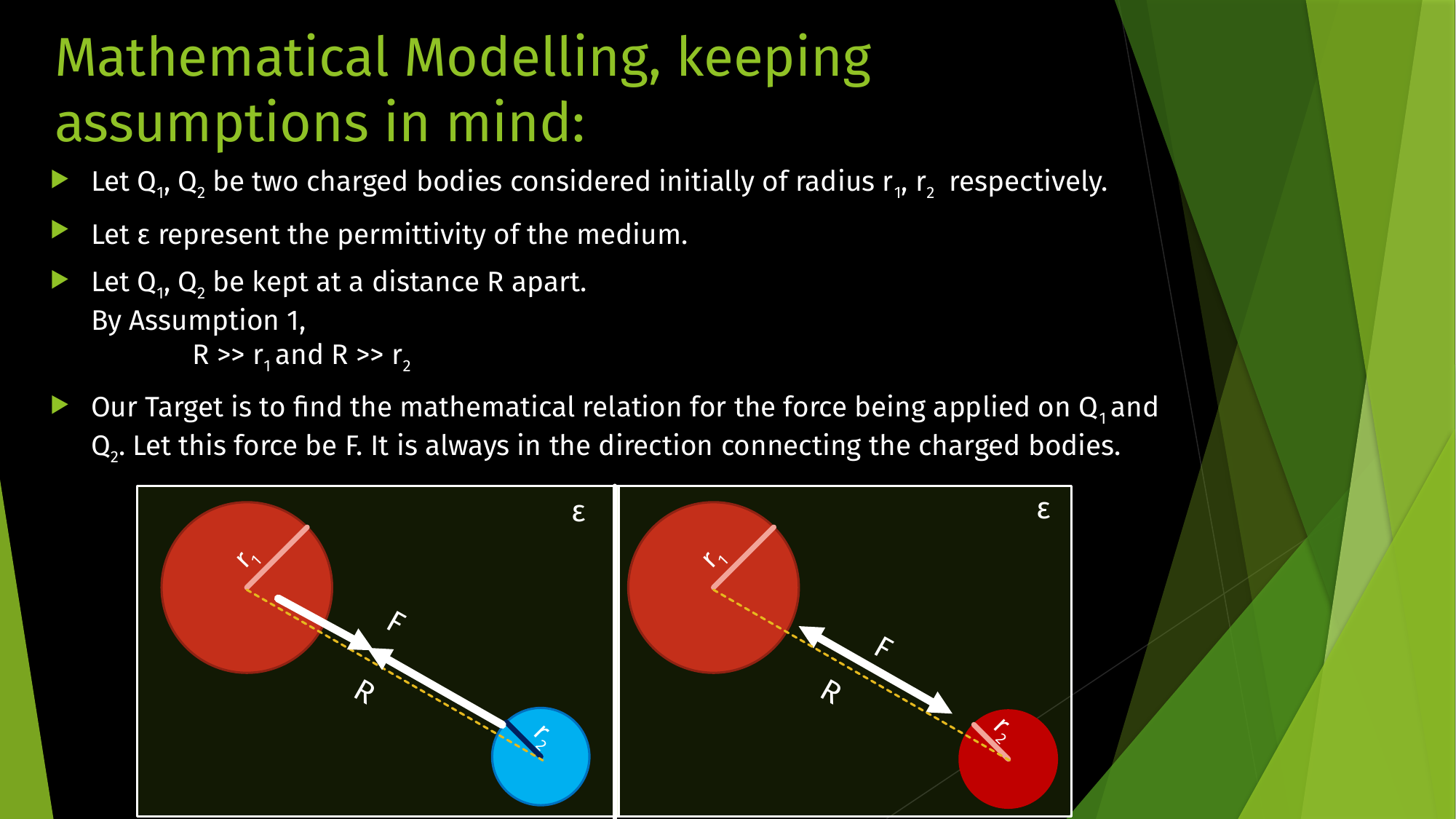

# Mathematical Modelling, keeping assumptions in mind:
Let Q1, Q2 be two charged bodies considered initially of radius r1, r2  respectively.
Let ε represent the permittivity of the medium.
Let Q1, Q2 be kept at a distance R apart.
By Assumption 1,
		R >> r1 and R >> r2
Our Target is to find the mathematical relation for the force being applied on Q1 and Q2. Let this force be F. It is always in the direction connecting the charged bodies.
ε
ε

r1
r1
F
F
R
R
r2

r2